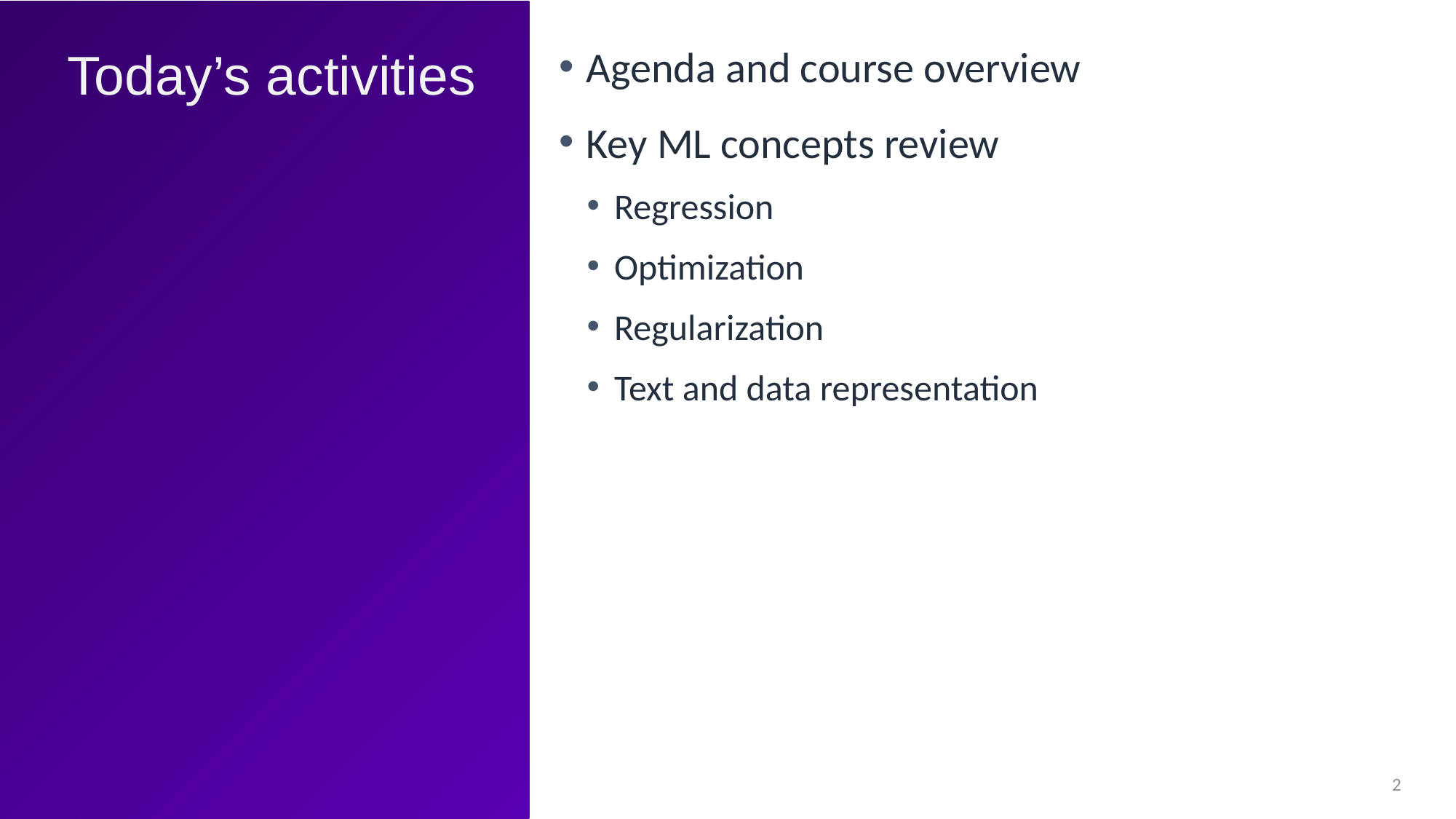

Today’s activities
Agenda and course overview
Key ML concepts review
Regression
Optimization
Regularization
Text and data representation

2